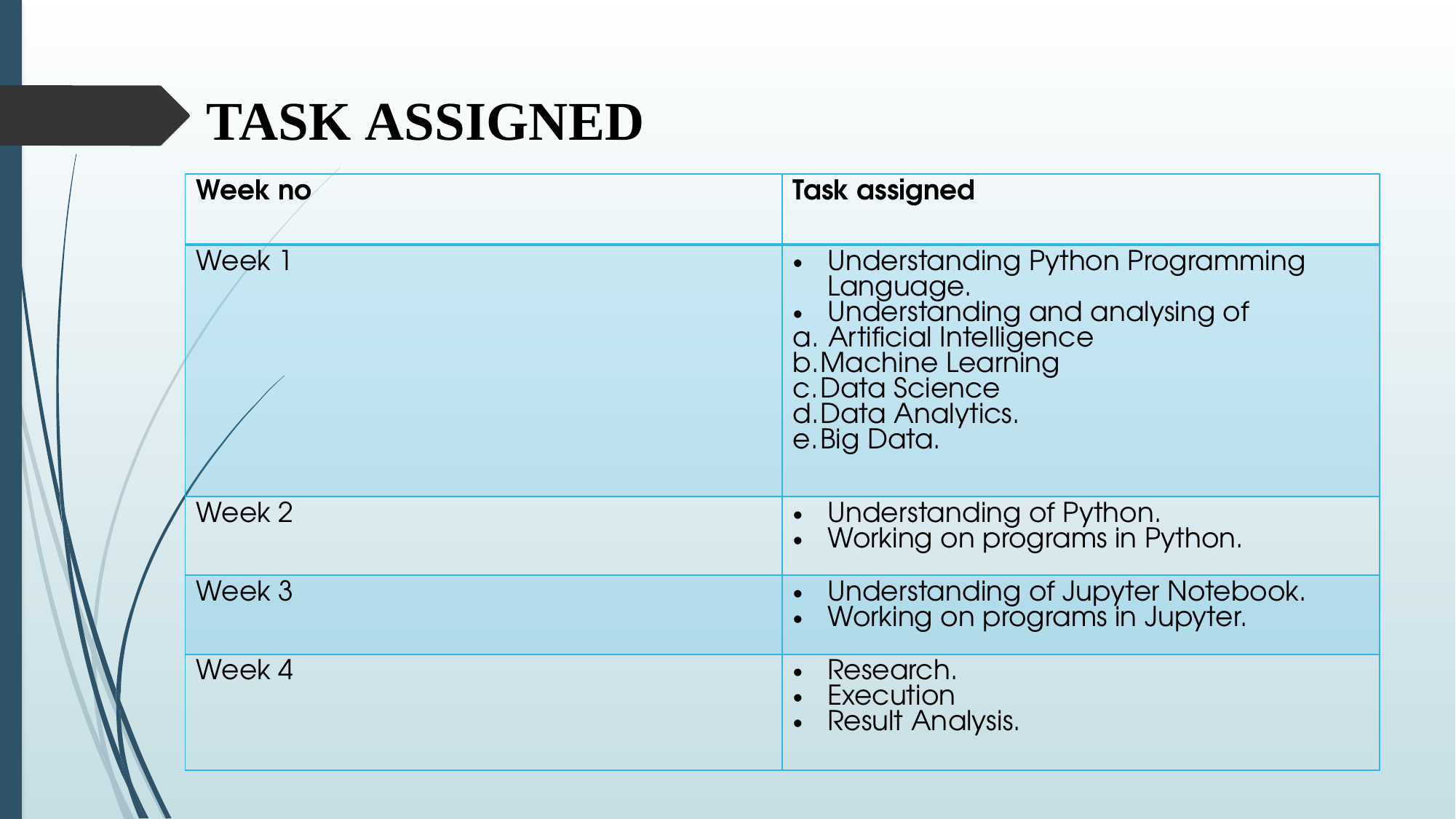

# TASK ASSIGNED
| Week no | Task assigned |
| --- | --- |
| Week 1 | Understanding Python Programming Language. Understanding and analysing of Artificial Intelligence Machine Learning Data Science Data Analytics. Big Data. |
| Week 2 | Understanding of Python. Working on programs in Python. |
| Week 3 | Understanding of Jupyter Notebook. Working on programs in Jupyter. |
| Week 4 | Research. Execution Result Analysis. |